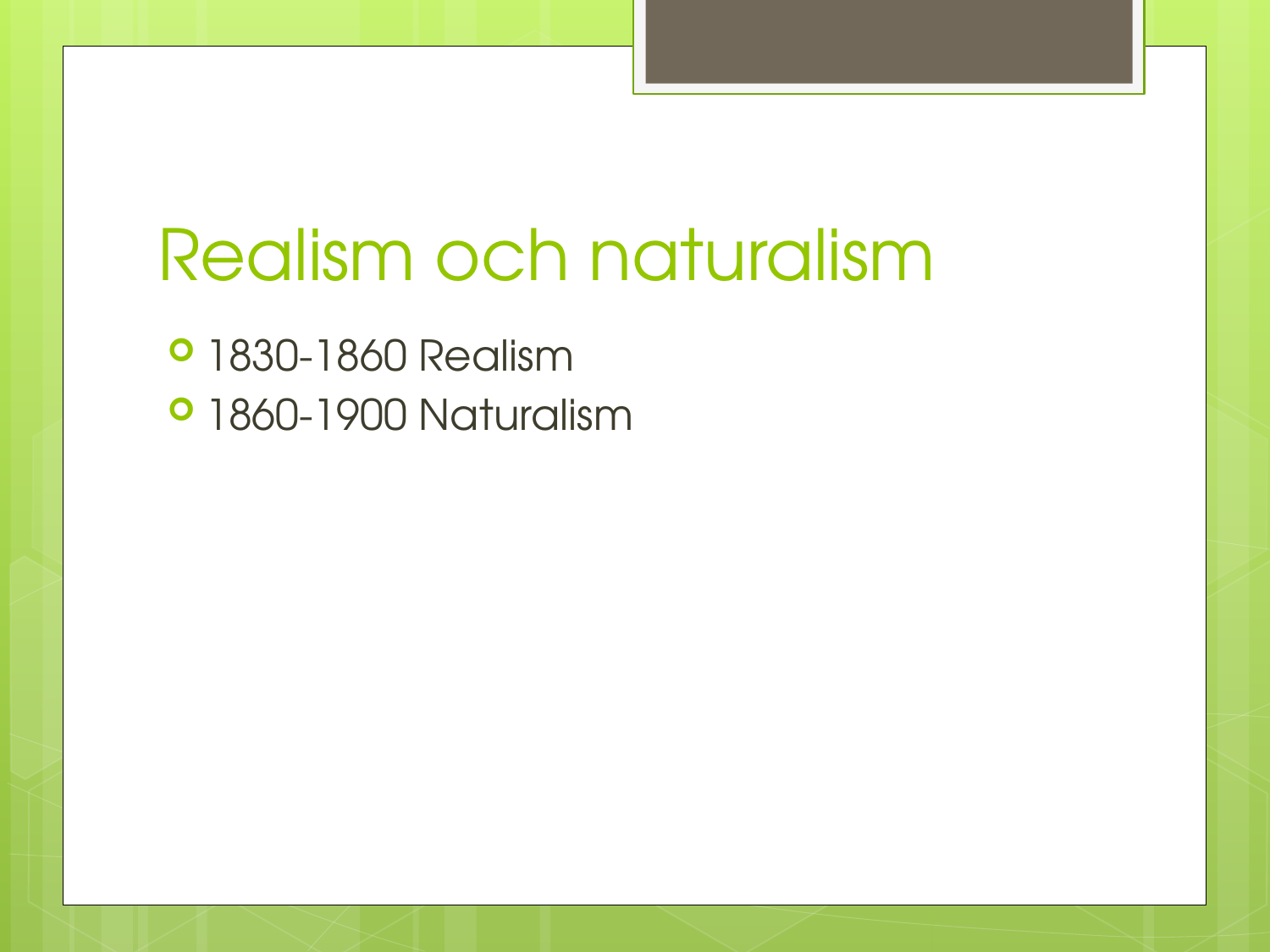

# Realism och naturalism
1830-1860 Realism
1860-1900 Naturalism